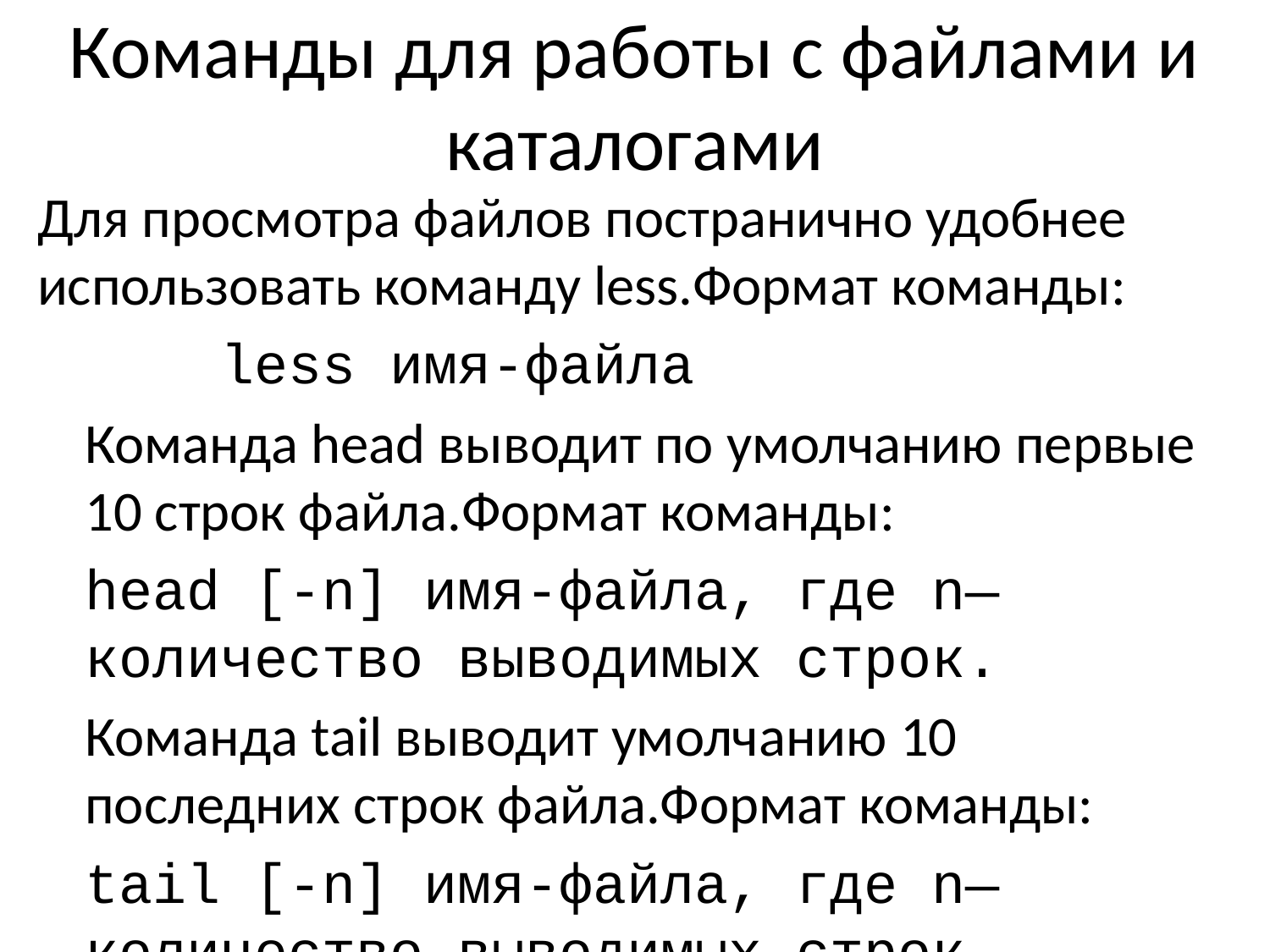

# Команды для работы с файлами и каталогами
Для просмотра файлов постранично удобнее использовать команду less.Формат команды:
    less имя-файла
Команда head выводит по умолчанию первые 10 строк файла.Формат команды:
head [-n] имя-файла, где n—количество выводимых строк.
Команда tail выводит умолчанию 10 последних строк файла.Формат команды:
tail [-n] имя-файла, где n—количество выводимых строк.